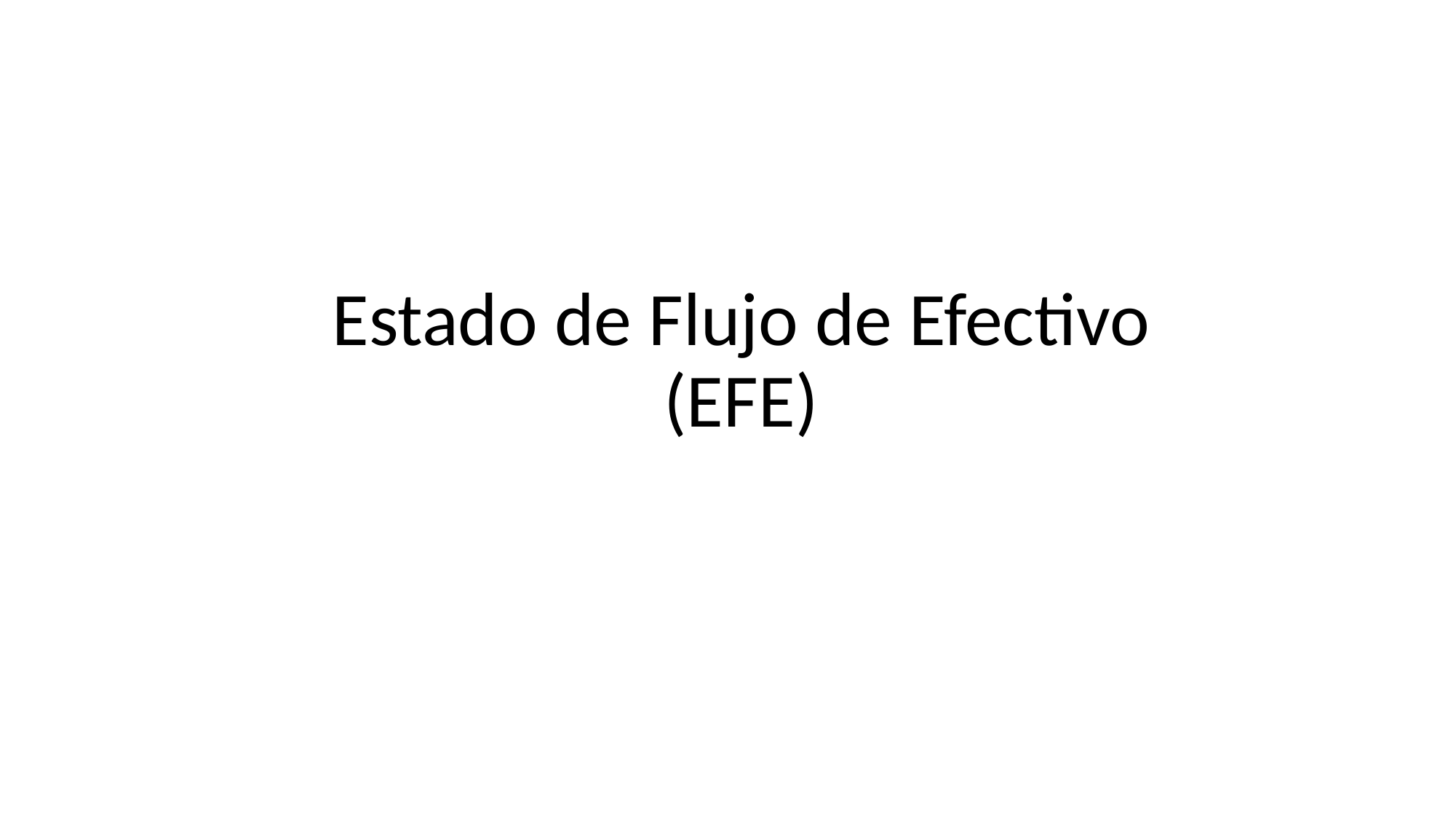

# Estado de Flujo de Efectivo (EFE)